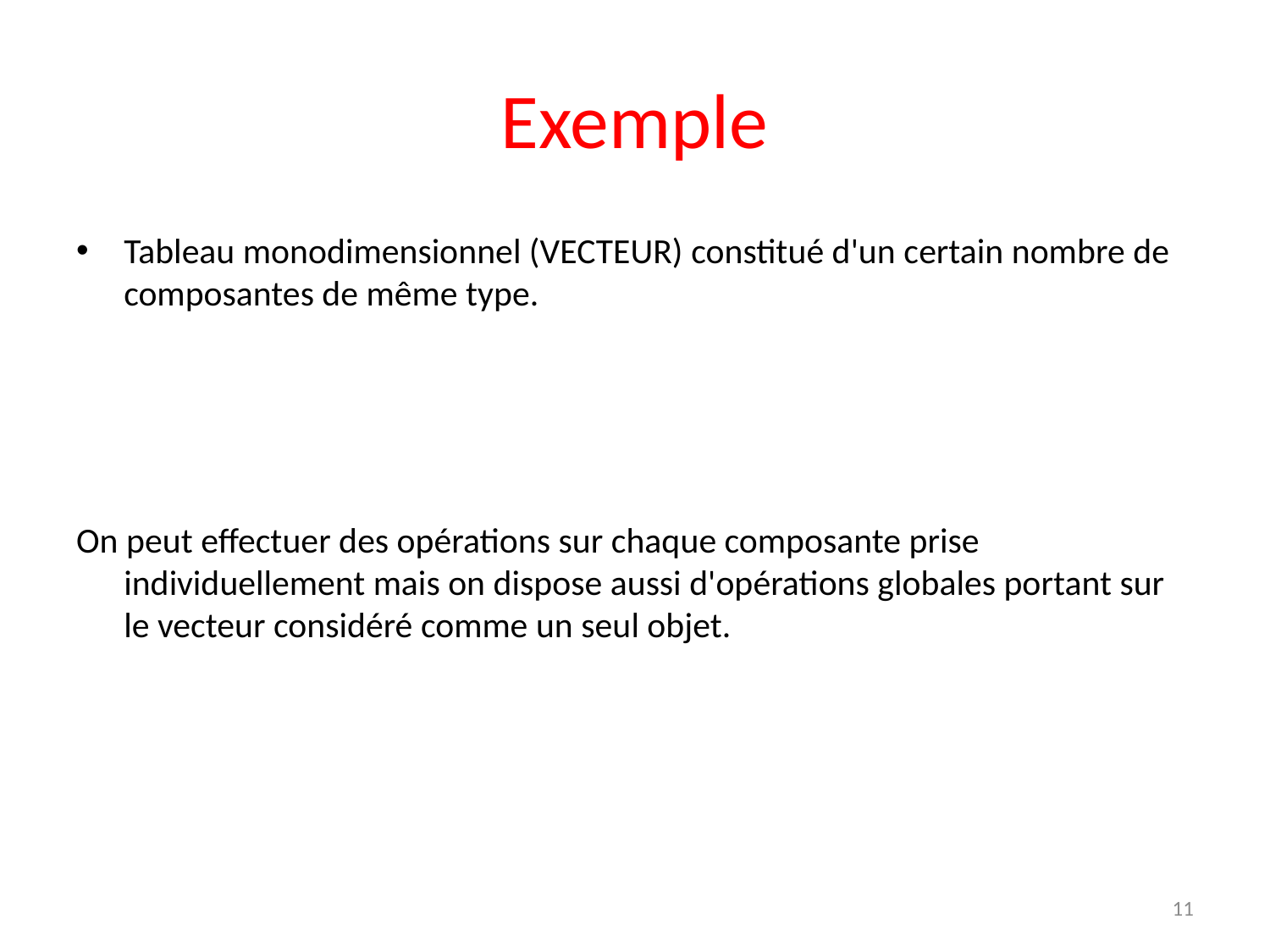

# Exemple
Tableau monodimensionnel (VECTEUR) constitué d'un certain nombre de composantes de même type.

On peut effectuer des opérations sur chaque composante prise individuellement mais on dispose aussi d'opérations globales portant sur le vecteur considéré comme un seul objet.

11